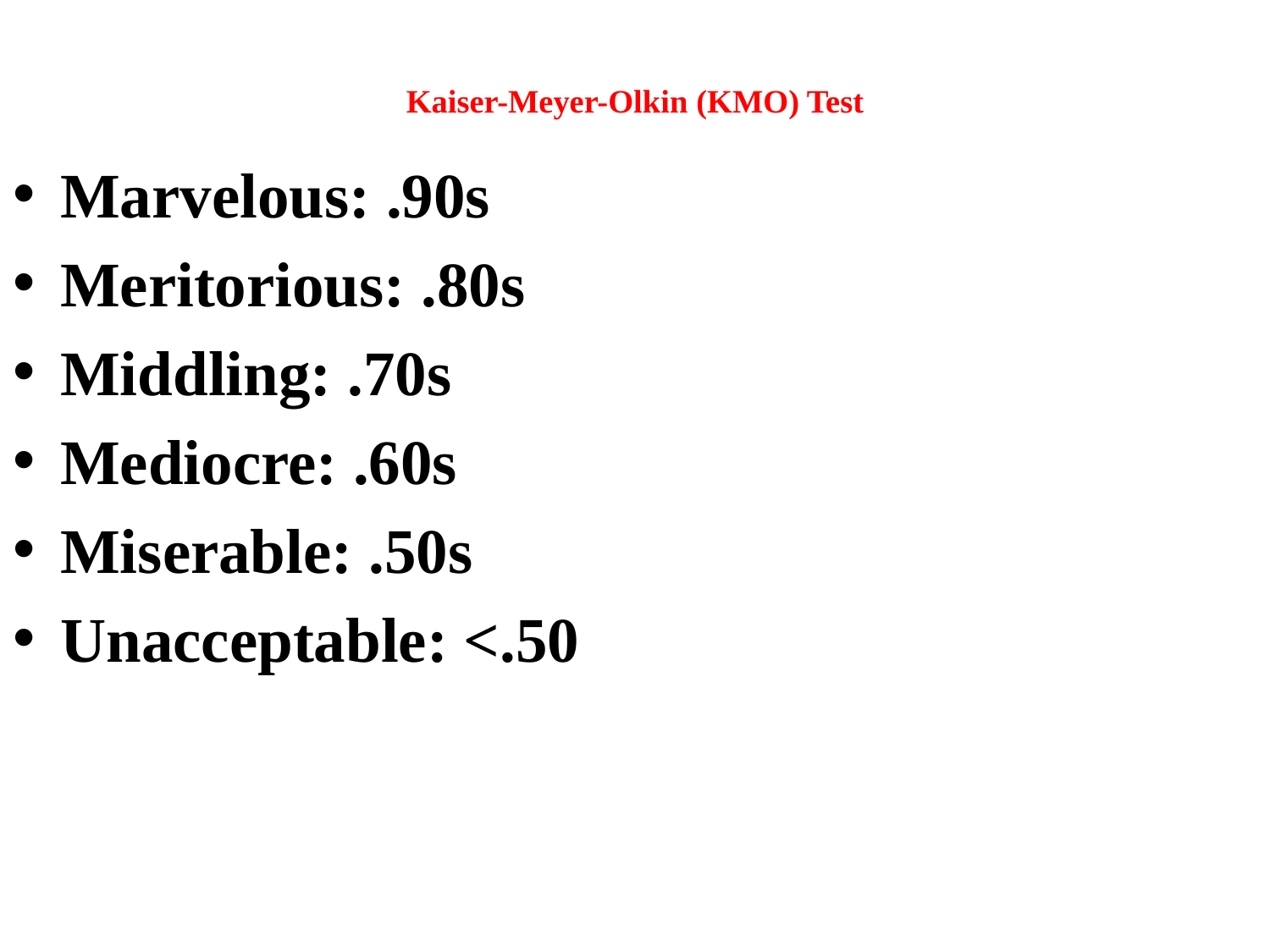

# Kaiser-Meyer-Olkin (KMO) Test
Marvelous: .90s
Meritorious: .80s
Middling: .70s
Mediocre: .60s
Miserable: .50s
Unacceptable: <.50